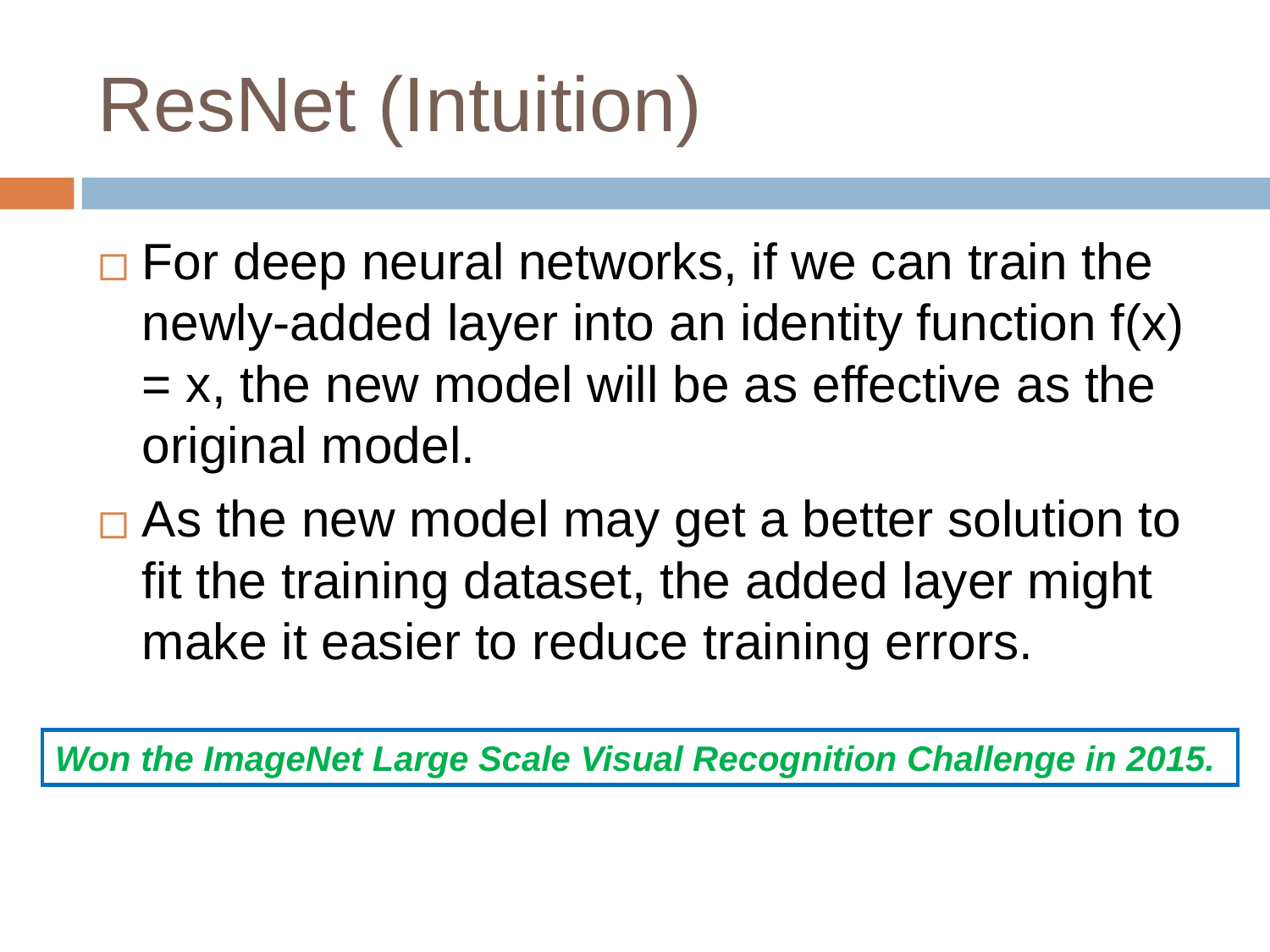

# ResNet (Intuition)
For deep neural networks, if we can train the newly-added layer into an identity function f(x) = x, the new model will be as effective as the original model.
As the new model may get a better solution to fit the training dataset, the added layer might make it easier to reduce training errors.
Won the ImageNet Large Scale Visual Recognition Challenge in 2015.